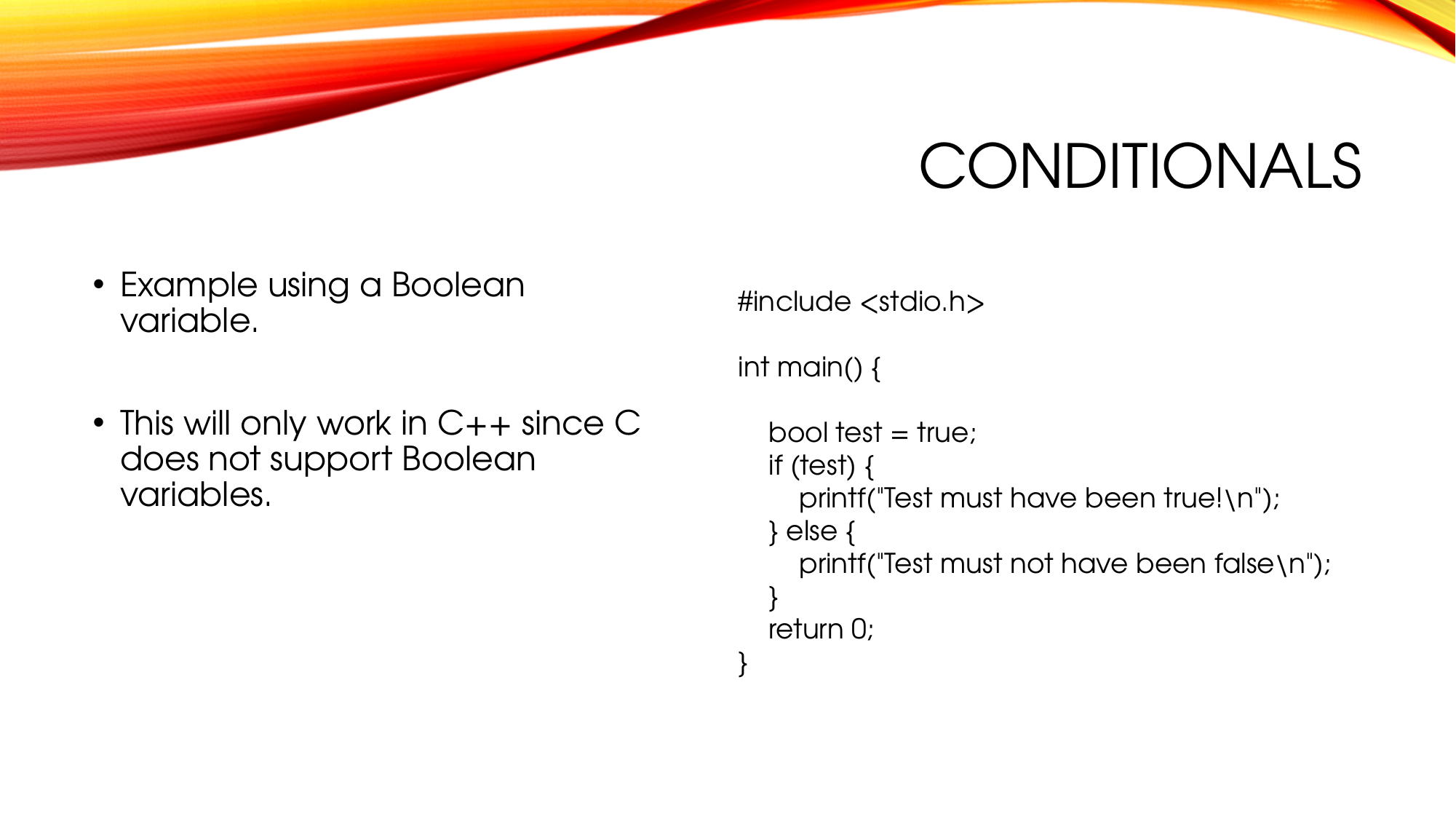

# Conditionals
Example using a Boolean variable.

This will only work in C++ since C does not support Boolean variables.

#include <stdio.h>

int main() {

    bool test = true;
    if (test) {
        printf("Test must have been true!\n");
    } else {
        printf("Test must not have been false\n");
    }
    return 0;
}